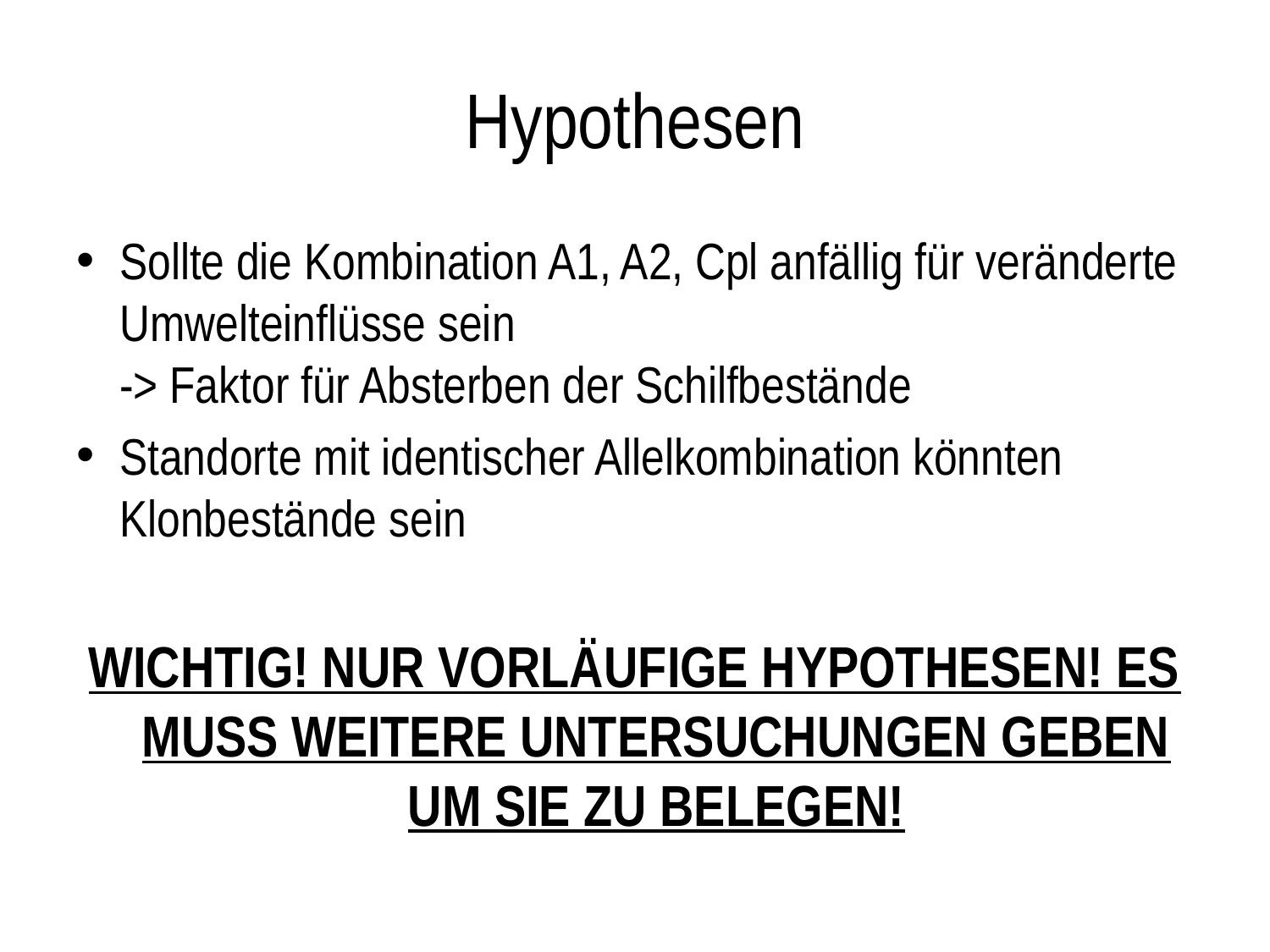

# Hypothesen
Sollte die Kombination A1, A2, Cpl anfällig für veränderte Umwelteinflüsse sein
-> Faktor für Absterben der Schilfbestände
Standorte mit identischer Allelkombination könnten Klonbestände sein

WICHTIG! NUR VORLÄUFIGE HYPOTHESEN! ES MUSS WEITERE UNTERSUCHUNGEN GEBEN UM SIE ZU BELEGEN!